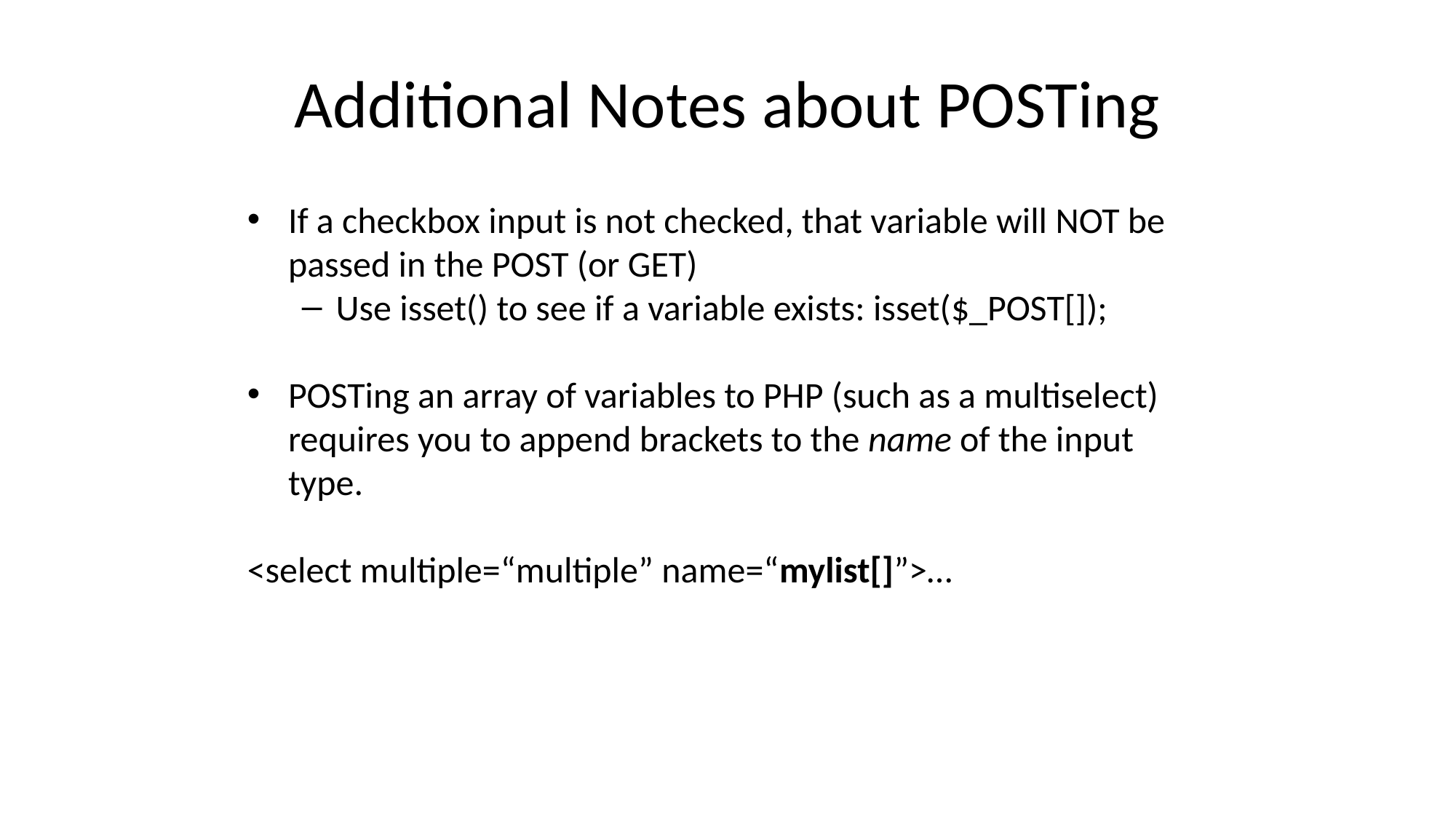

Additional Notes about POSTing
If a checkbox input is not checked, that variable will NOT be passed in the POST (or GET)
Use isset() to see if a variable exists: isset($_POST[]);

POSTing an array of variables to PHP (such as a multiselect) requires you to append brackets to the name of the input type.

<select multiple=“multiple” name=“mylist[]”>…